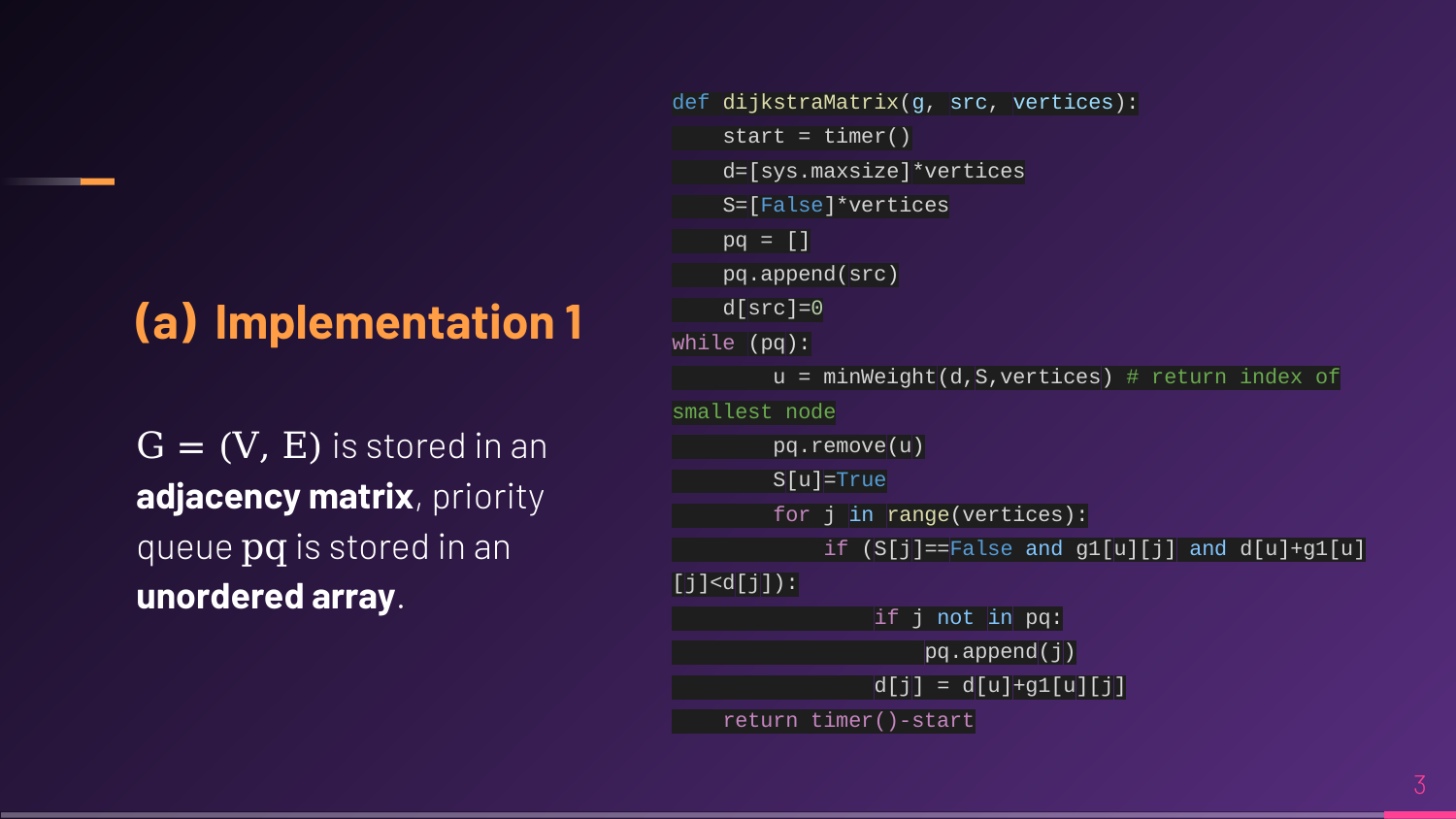

def dijkstraMatrix(g, src, vertices):
    start = timer()
    d=[sys.maxsize]*vertices
    S=[False]*vertices
    pq = []
    pq.append(src)
    d[src]=0
while (pq):
        u = minWeight(d,S,vertices) # return index of smallest node
        pq.remove(u)
        S[u]=True
        for j in range(vertices):
            if (S[j]==False and g1[u][j] and d[u]+g1[u][j]<d[j]):
                if j not in pq:
                    pq.append(j)
                d[j] = d[u]+g1[u][j]
    return timer()-start

# (a)  Implementation 1
G = (V, E) is stored in an adjacency matrix, priority queue pq is stored in an unordered array.
3